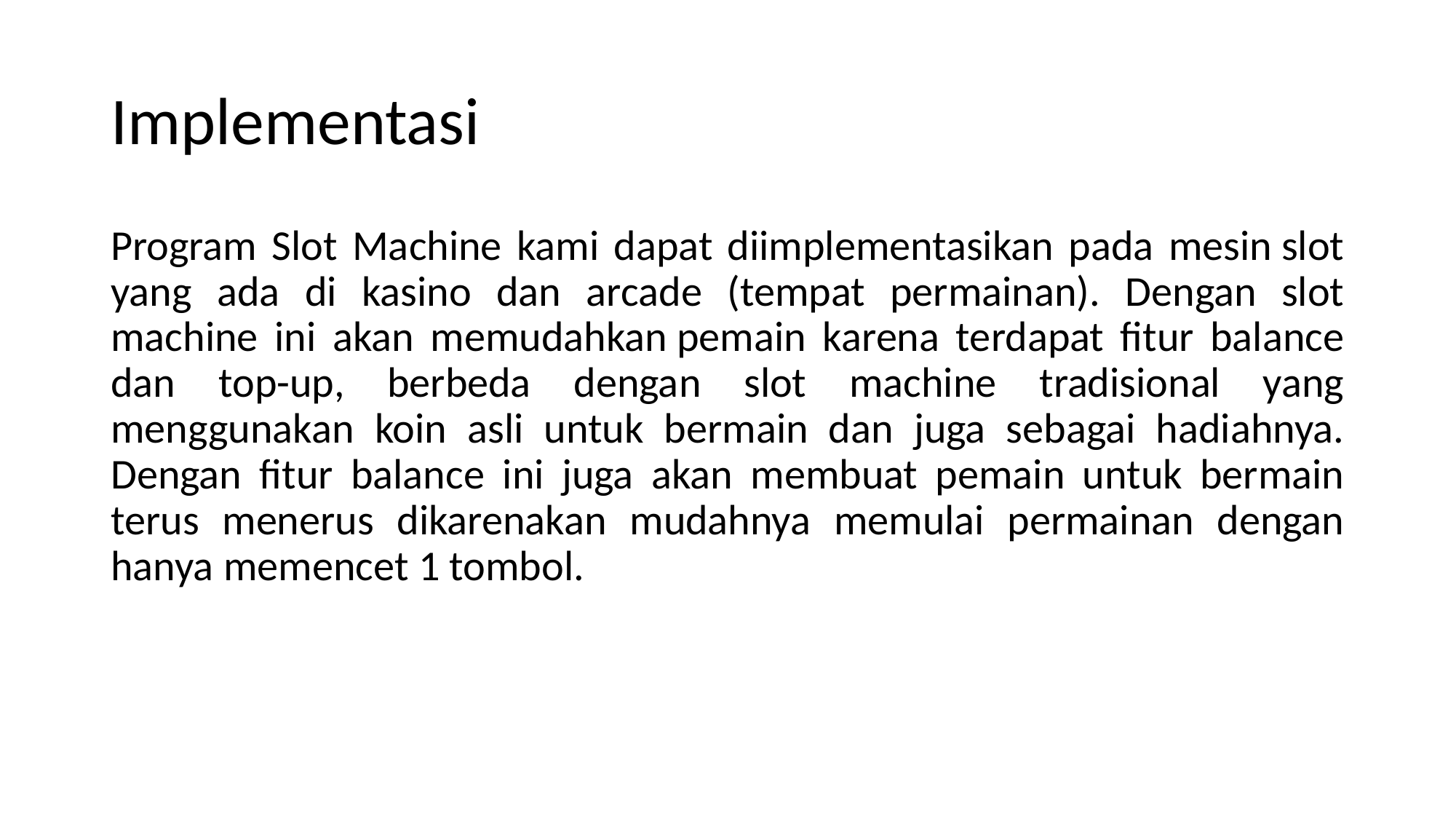

# Implementasi
Program Slot Machine kami dapat diimplementasikan pada mesin slot yang ada di kasino dan arcade (tempat permainan). Dengan slot machine ini akan memudahkan pemain karena terdapat fitur balance dan top-up, berbeda dengan slot machine tradisional yang menggunakan koin asli untuk bermain dan juga sebagai hadiahnya. Dengan fitur balance ini juga akan membuat pemain untuk bermain terus menerus dikarenakan mudahnya memulai permainan dengan hanya memencet 1 tombol.